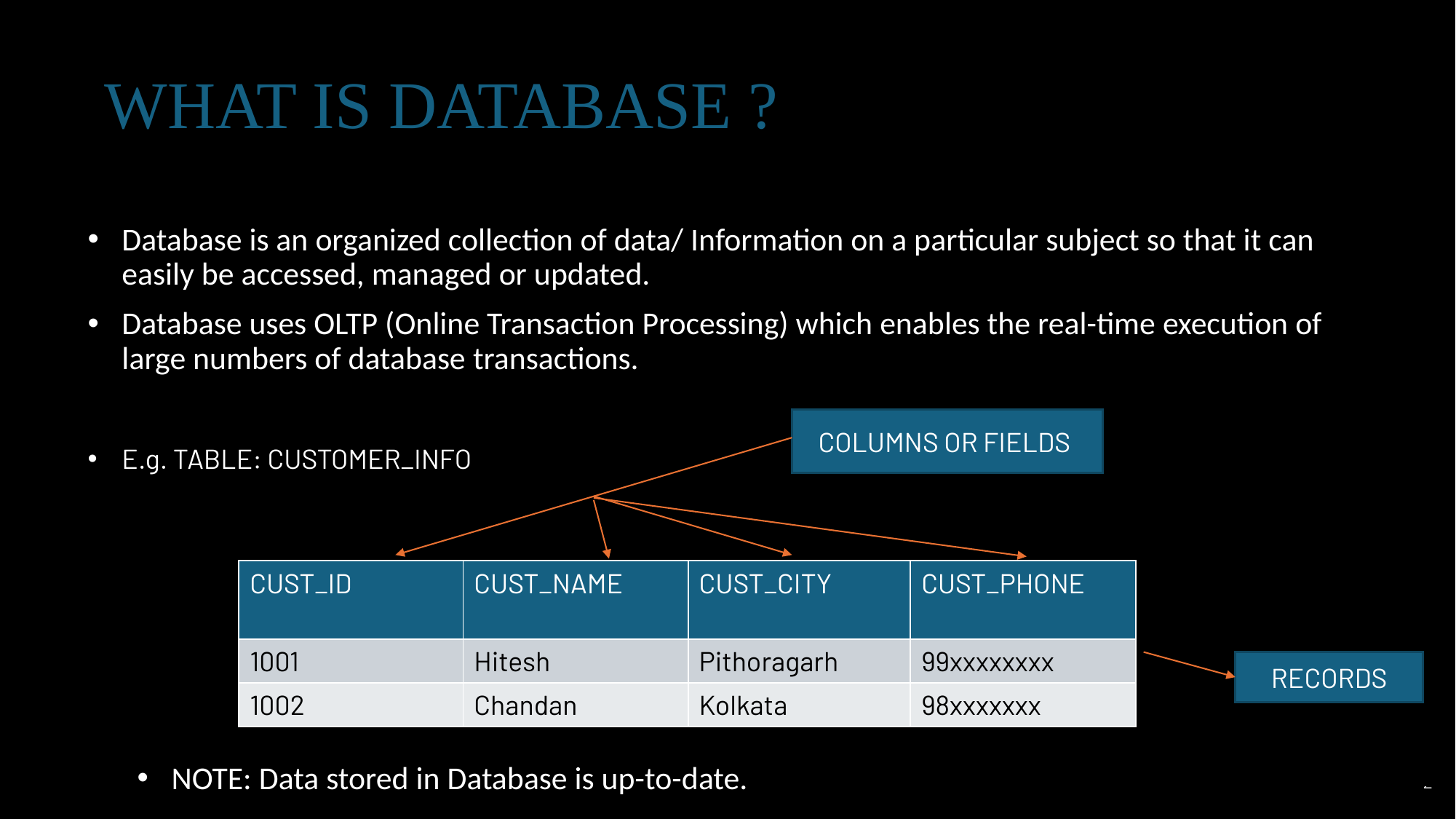

WHAT IS DATABASE ?

Database is an organized collection of data/ Information on a particular subject so that it can easily be accessed, managed or updated.
Database uses OLTP (Online Transaction Processing) which enables the real-time execution of large numbers of database transactions.

E.g. TABLE: CUSTOMER_INFO
COLUMNS OR FIELDS
| CUST\_ID | CUST\_NAME | CUST\_CITY | CUST\_PHONE |
| --- | --- | --- | --- |
| 1001 | Hitesh | Pithoragarh | 99xxxxxxxx |
| 1002 | Chandan | Kolkata | 98xxxxxxx |
RECORDS

NOTE: Data stored in Database is up-to-date.
2